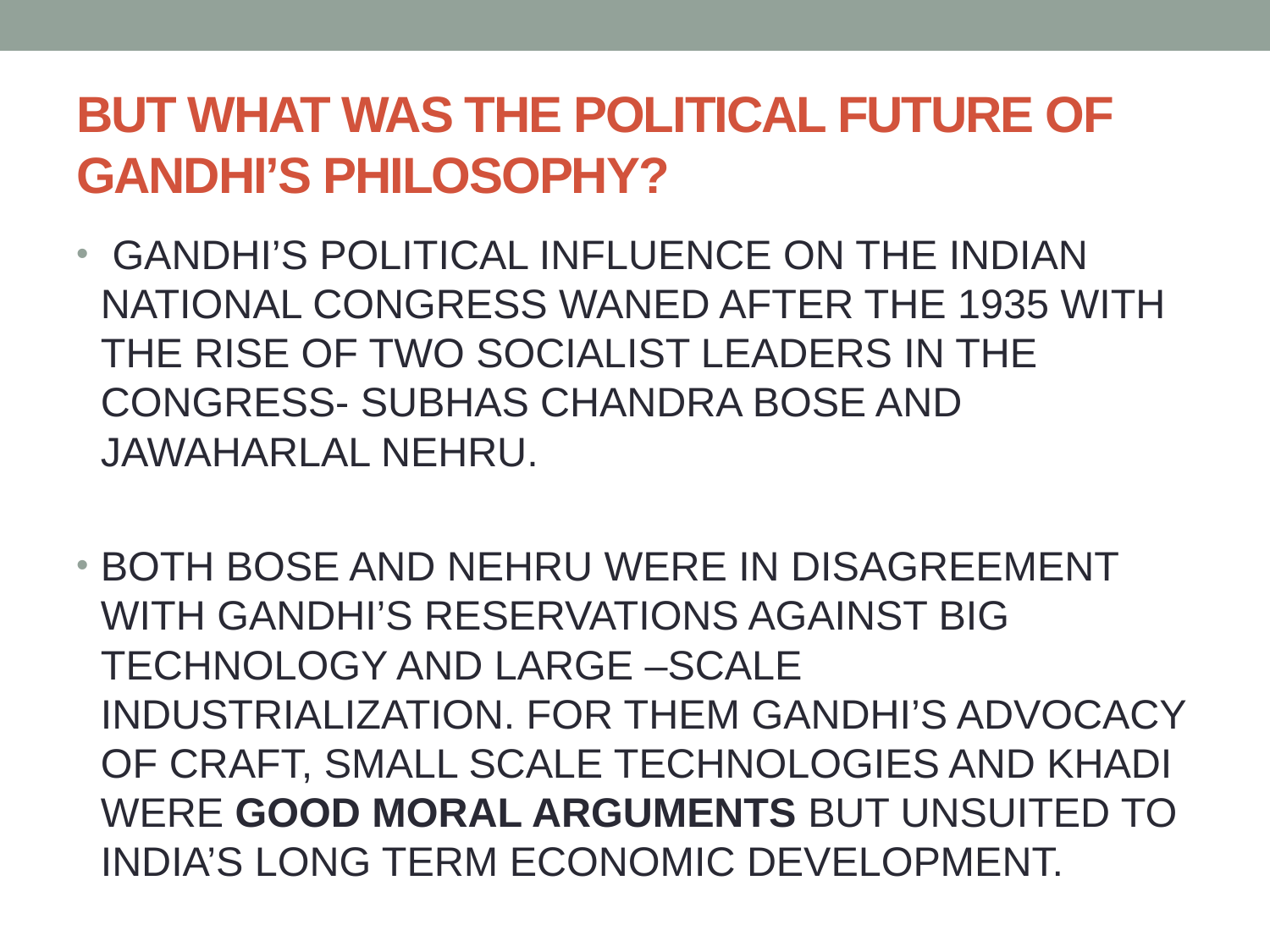

# BUT WHAT WAS THE POLITICAL FUTURE OF GANDHI’S PHILOSOPHY?
 GANDHI’S POLITICAL INFLUENCE ON THE INDIAN NATIONAL CONGRESS WANED AFTER THE 1935 WITH THE RISE OF TWO SOCIALIST LEADERS IN THE CONGRESS- SUBHAS CHANDRA BOSE AND JAWAHARLAL NEHRU.

BOTH BOSE AND NEHRU WERE IN DISAGREEMENT WITH GANDHI’S RESERVATIONS AGAINST BIG TECHNOLOGY AND LARGE –SCALE INDUSTRIALIZATION. FOR THEM GANDHI’S ADVOCACY OF CRAFT, SMALL SCALE TECHNOLOGIES AND KHADI WERE GOOD MORAL ARGUMENTS BUT UNSUITED TO INDIA’S LONG TERM ECONOMIC DEVELOPMENT.